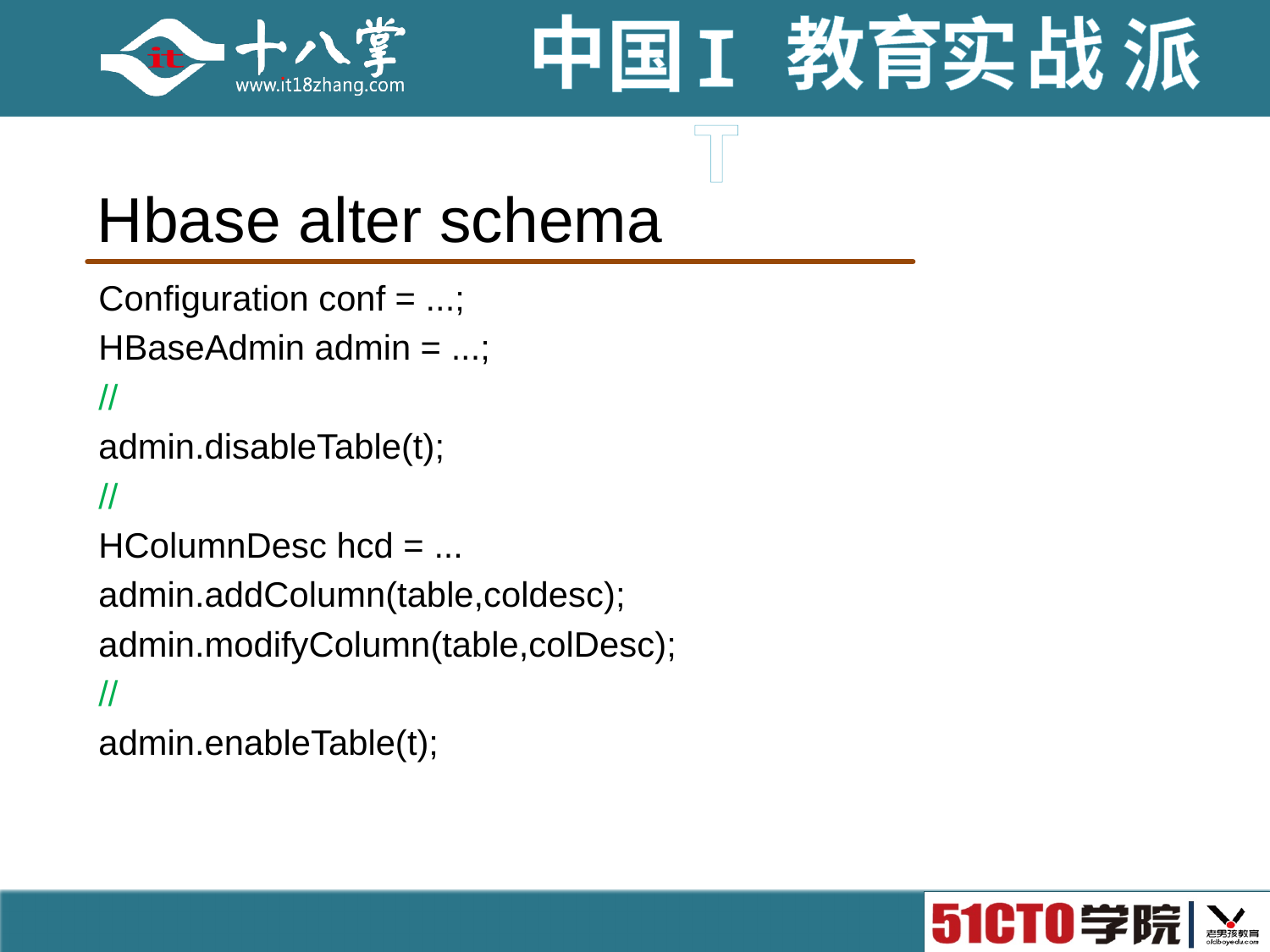

# Hbase alter schema
Configuration conf = ...;
HBaseAdmin admin = ...;
//
admin.disableTable(t);
//
HColumnDesc hcd = ...
admin.addColumn(table,coldesc);
admin.modifyColumn(table,colDesc);
//
admin.enableTable(t);